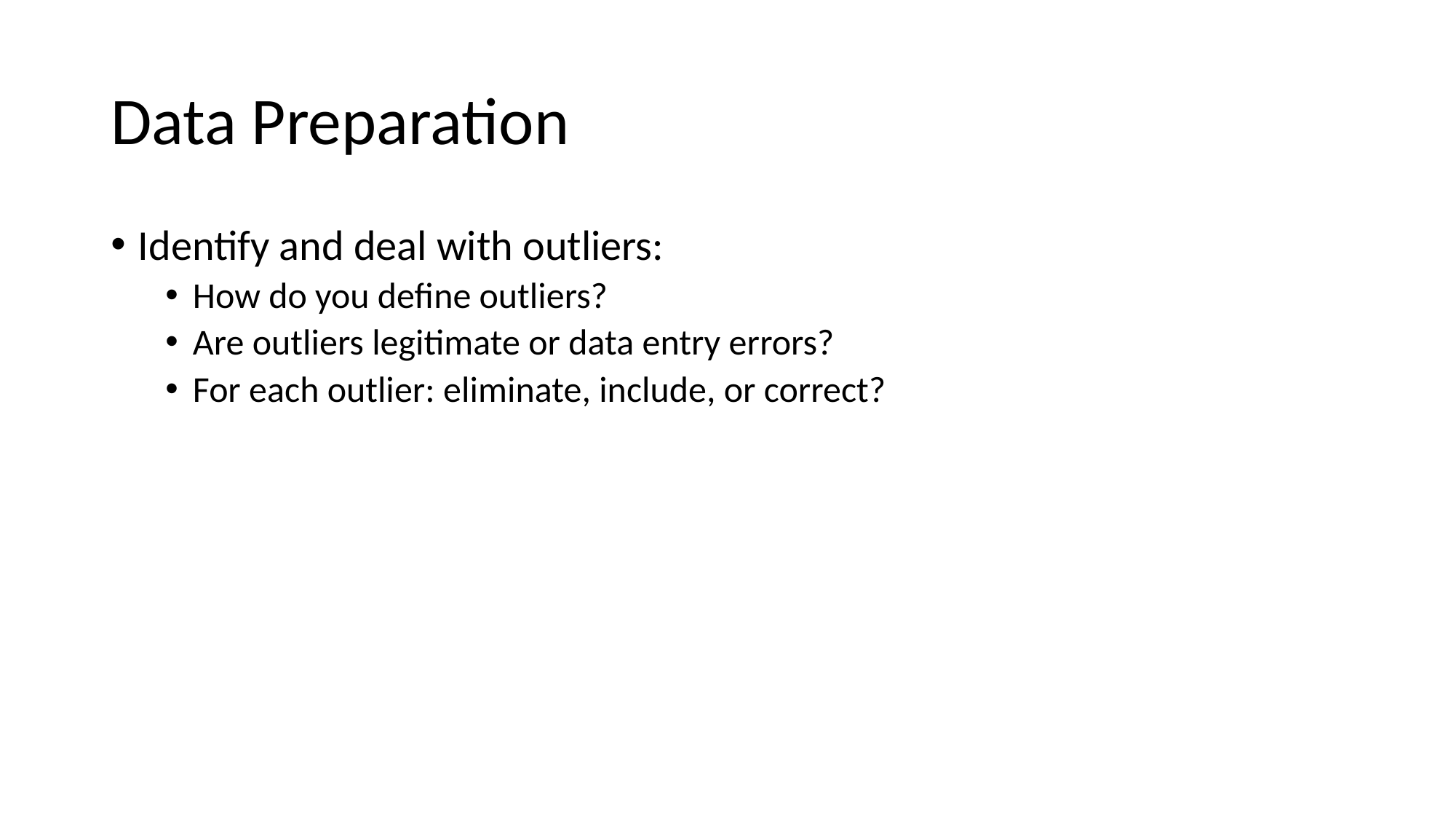

# Data Preparation
Identify and deal with outliers:
How do you define outliers?
Are outliers legitimate or data entry errors?
For each outlier: eliminate, include, or correct?